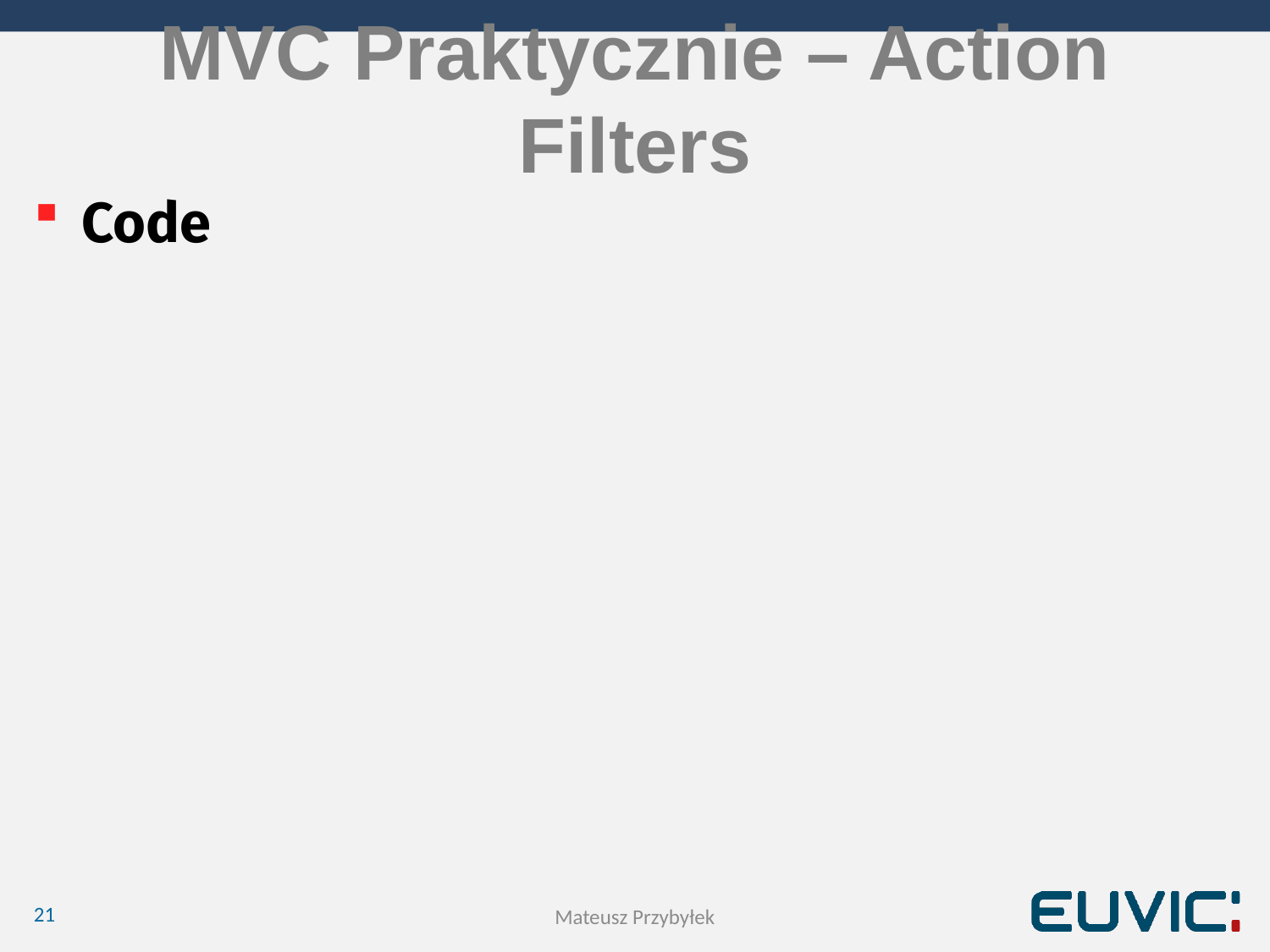

# MVC Praktycznie – Action Filters
Code
21